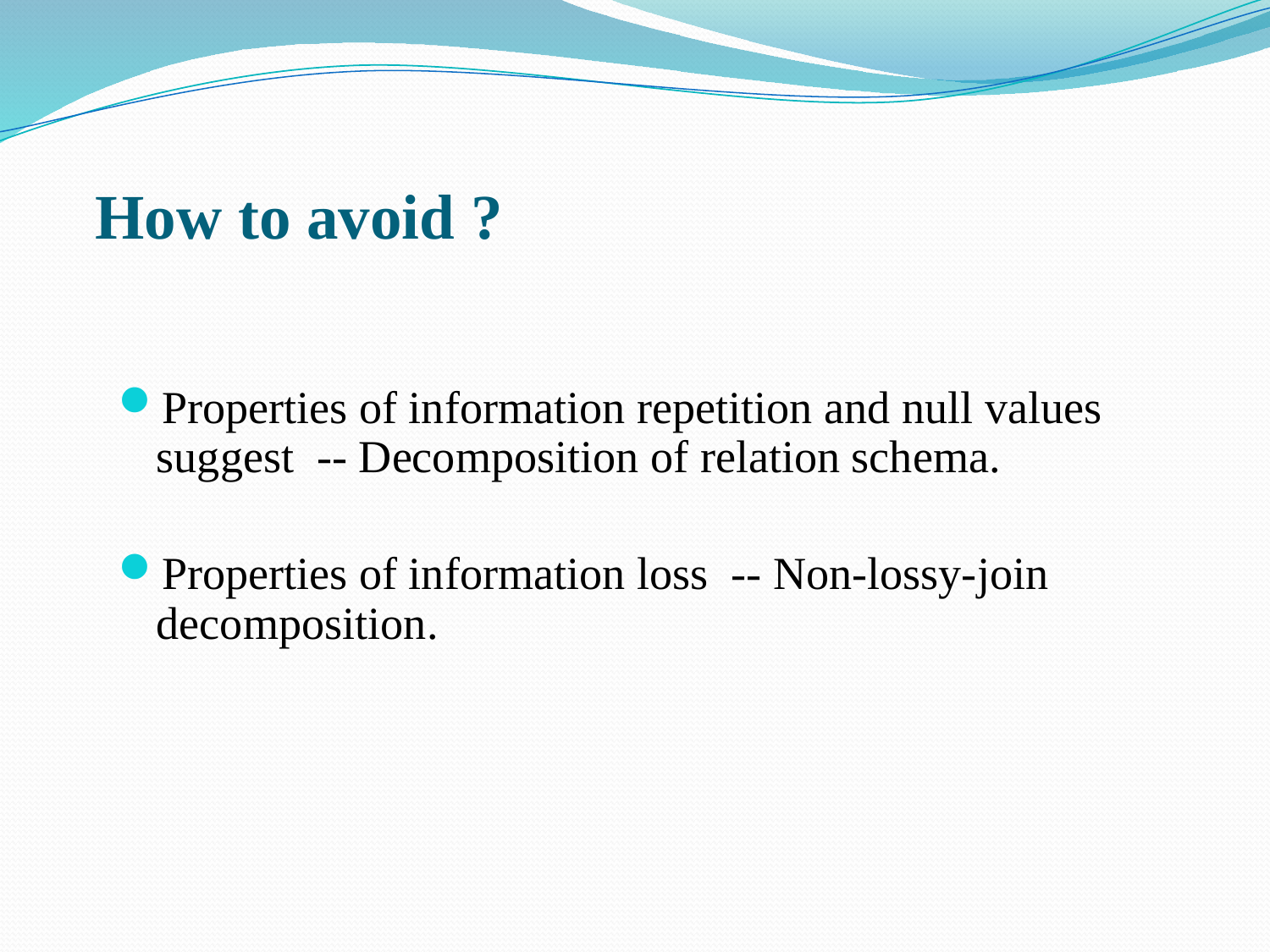

# How to avoid ?

Properties of information repetition and null values suggest  -- Decomposition of relation schema.

Properties of information loss  -- Non-lossy-join decomposition.